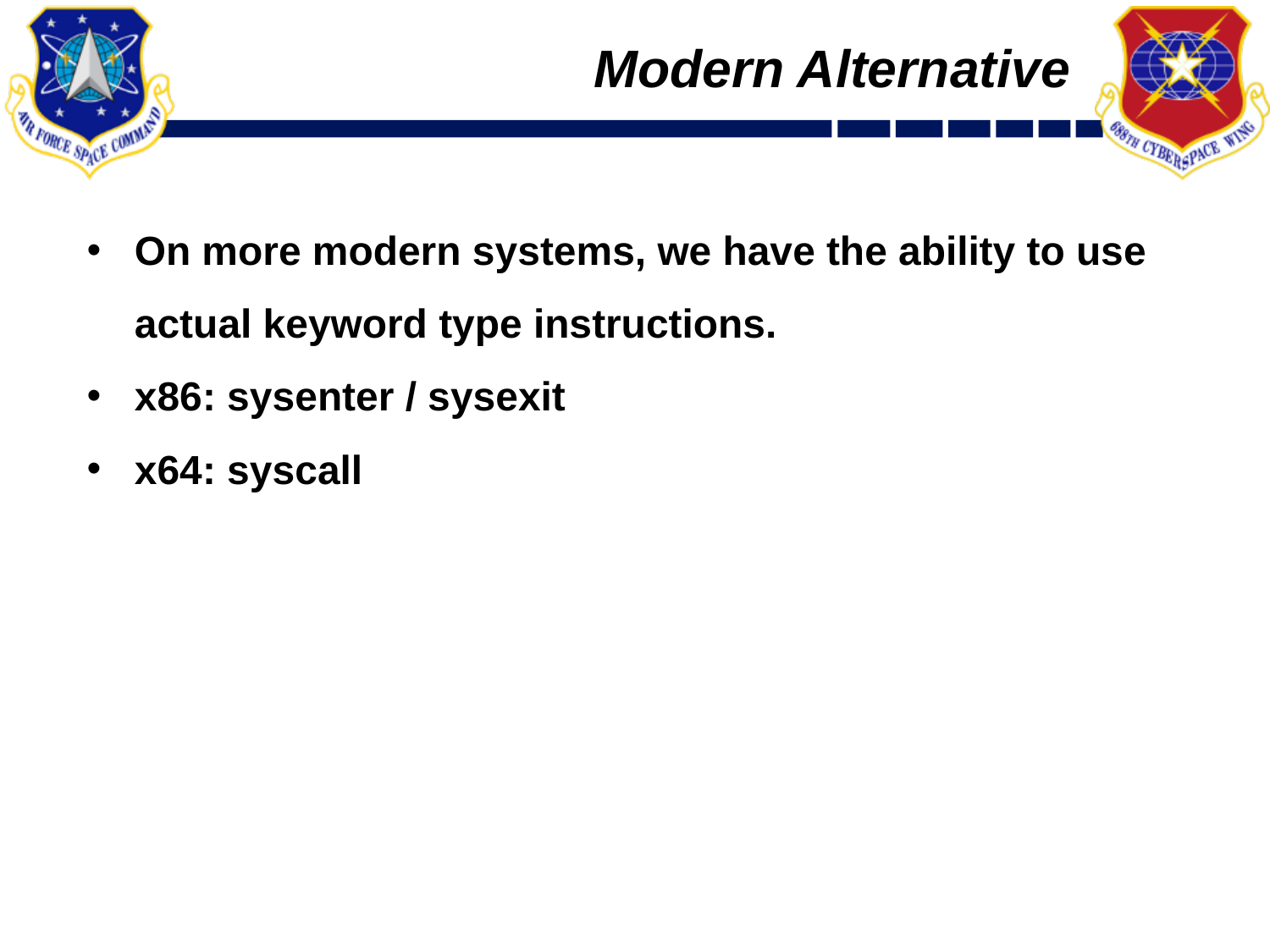

# Modern Alternative
On more modern systems, we have the ability to use actual keyword type instructions.
x86: sysenter / sysexit
x64: syscall